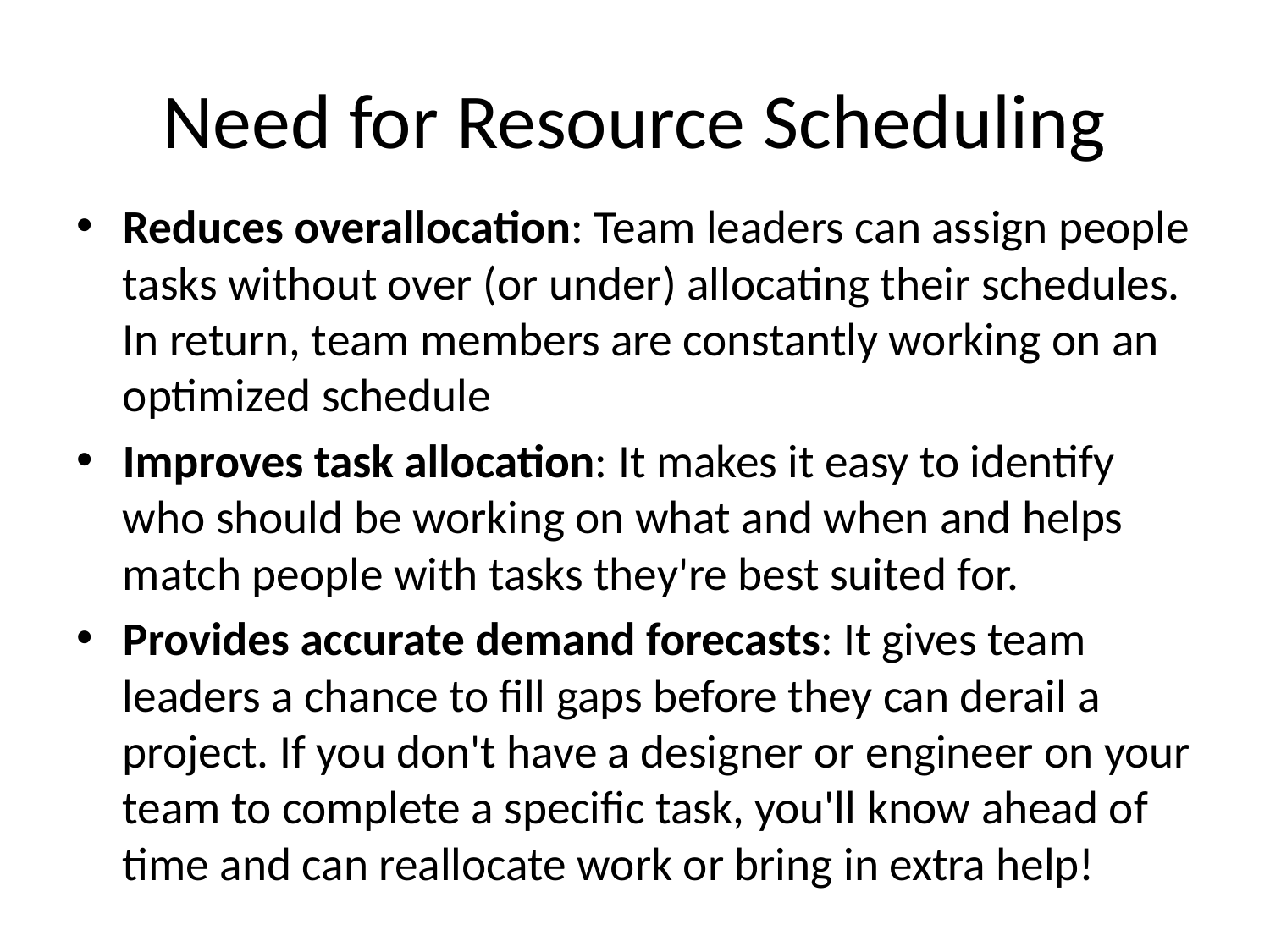

# Need for Resource Scheduling
Reduces overallocation: Team leaders can assign people tasks without over (or under) allocating their schedules. In return, team members are constantly working on an optimized schedule
Improves task allocation: It makes it easy to identify who should be working on what and when and helps match people with tasks they're best suited for.
Provides accurate demand forecasts: It gives team leaders a chance to fill gaps before they can derail a project. If you don't have a designer or engineer on your team to complete a specific task, you'll know ahead of time and can reallocate work or bring in extra help!